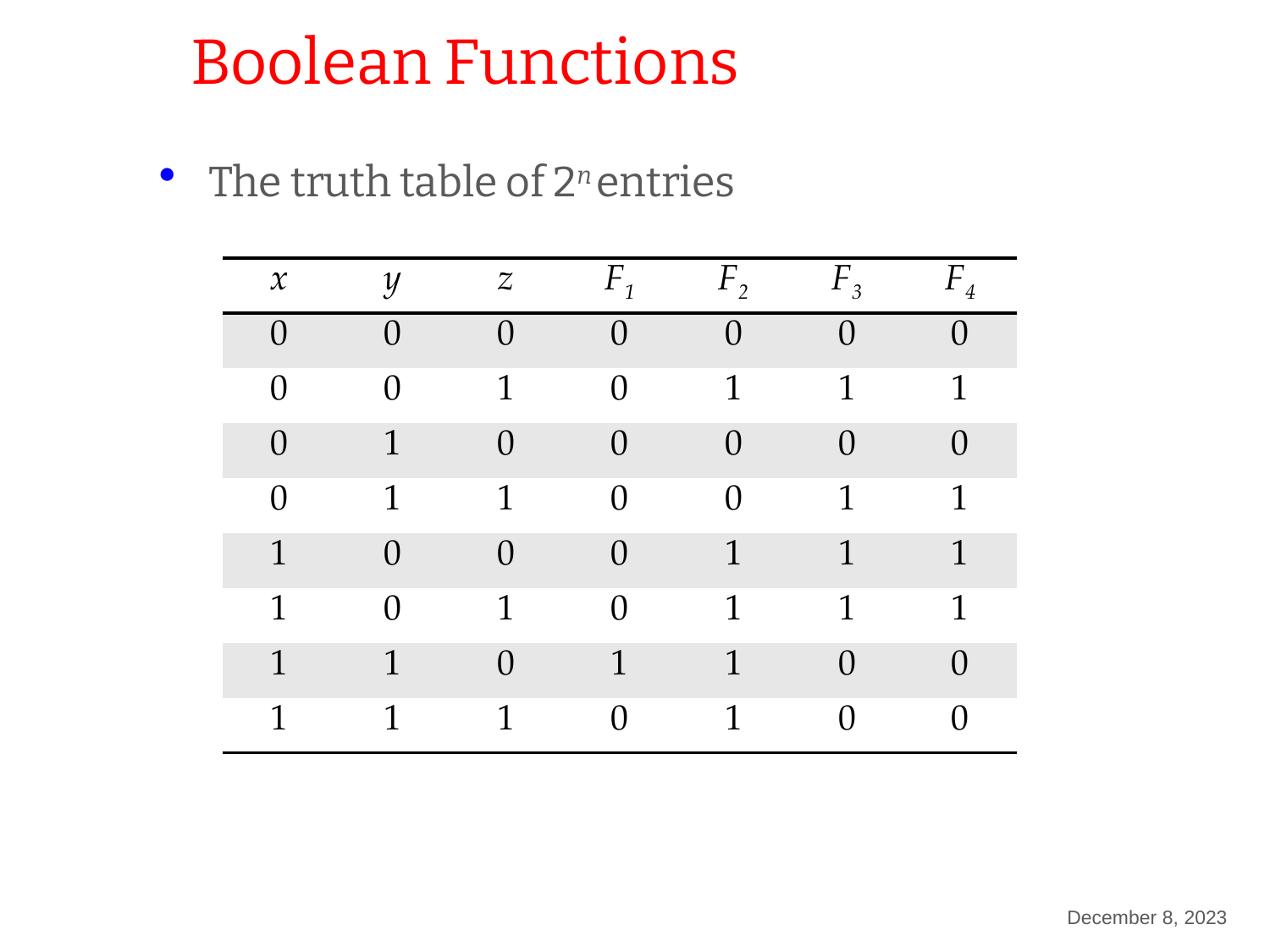

Boolean Functions
19
The truth table of 2n entries

 Two Boolean expressions may specify the same function
F3 = F4
| x | y | z | F1 | F2 | F3 | F4 |
| --- | --- | --- | --- | --- | --- | --- |
| 0 | 0 | 0 | 0 | 0 | 0 | 0 |
| 0 | 0 | 1 | 0 | 1 | 1 | 1 |
| 0 | 1 | 0 | 0 | 0 | 0 | 0 |
| 0 | 1 | 1 | 0 | 0 | 1 | 1 |
| 1 | 0 | 0 | 0 | 1 | 1 | 1 |
| 1 | 0 | 1 | 0 | 1 | 1 | 1 |
| 1 | 1 | 0 | 1 | 1 | 0 | 0 |
| 1 | 1 | 1 | 0 | 1 | 0 | 0 |
December 8, 2023